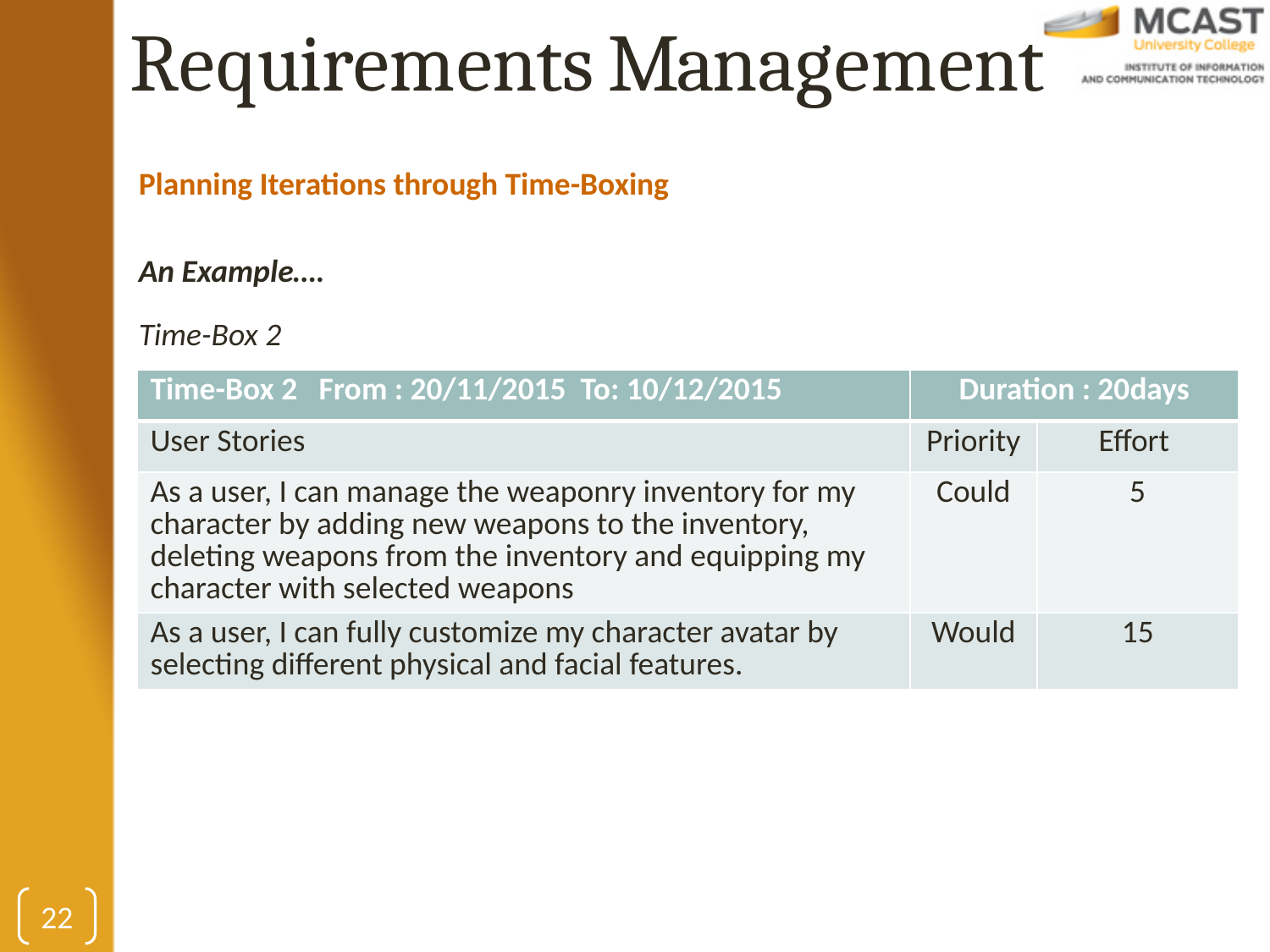

# Requirements Management
Planning Iterations through Time-Boxing

An Example….
Time-Box 2

| Time-Box 2 From : 20/11/2015 To: 10/12/2015 | Duration : 20days |  |
| --- | --- | --- |
| User Stories | Priority | Effort |
| As a user, I can manage the weaponry inventory for my character by adding new weapons to the inventory, deleting weapons from the inventory and equipping my character with selected weapons | Could | 5 |
| As a user, I can fully customize my character avatar by selecting different physical and facial features. | Would | 15 |
22